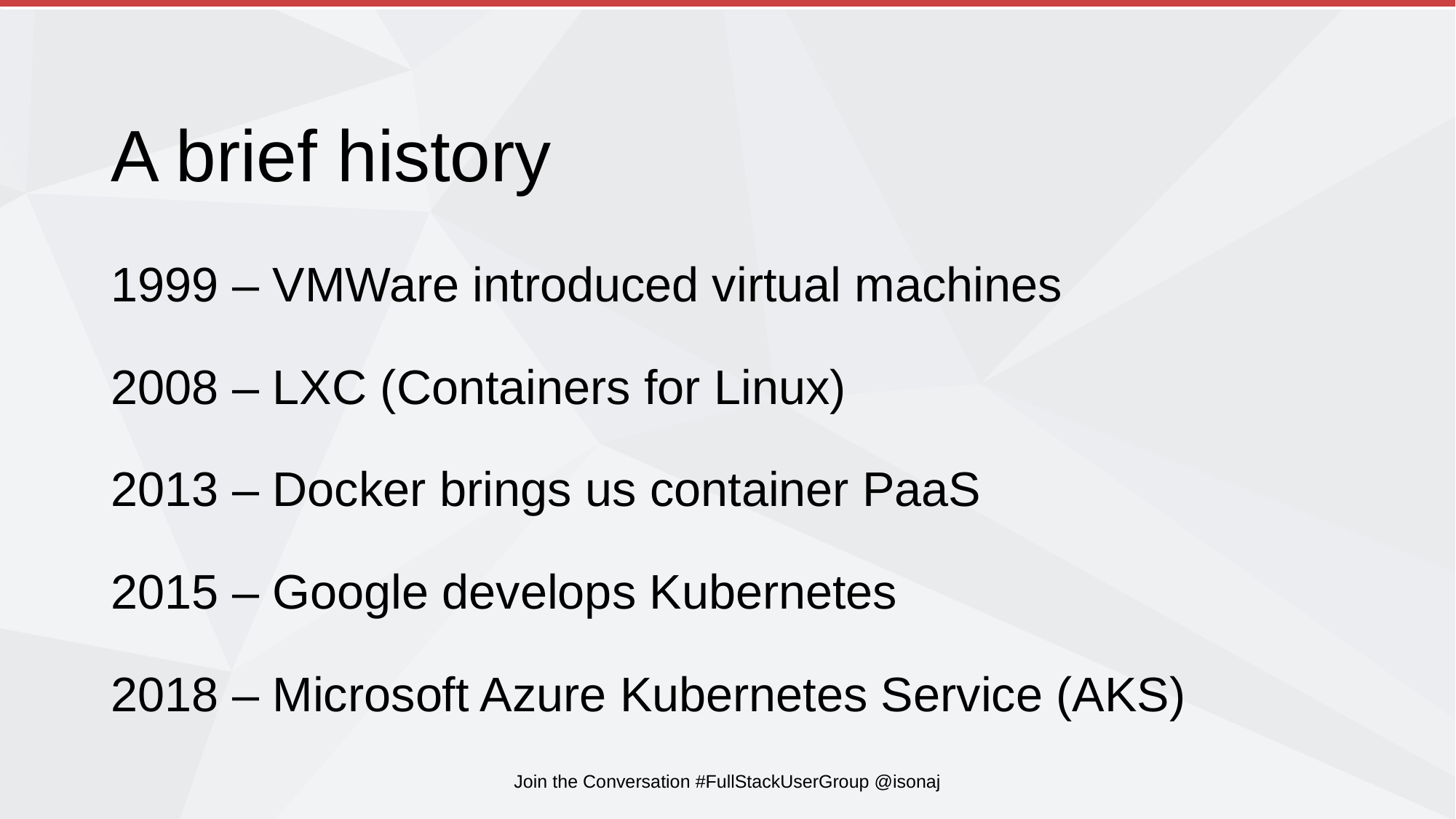

# A brief history
1999 – VMWare introduced virtual machines
2008 – LXC (Containers for Linux)
2013 – Docker brings us container PaaS
2015 – Google develops Kubernetes
2018 – Microsoft Azure Kubernetes Service (AKS)
Join the Conversation #FullStackUserGroup @isonaj